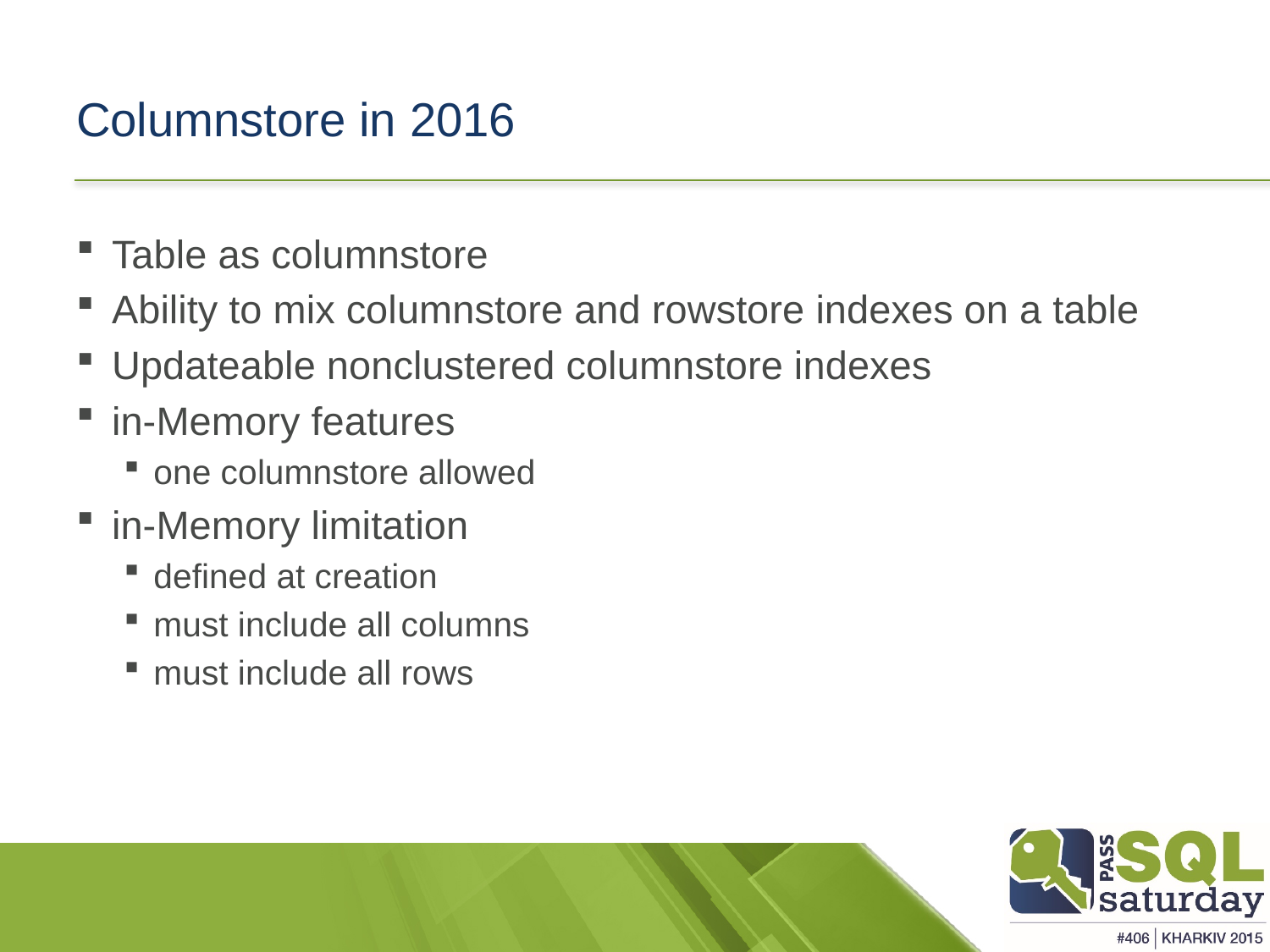

# Columnstore in 2016
Table as columnstore
Ability to mix columnstore and rowstore indexes on a table
Updateable nonclustered columnstore indexes
in-Memory features
one columnstore allowed
in-Memory limitation
defined at creation
must include all columns
must include all rows